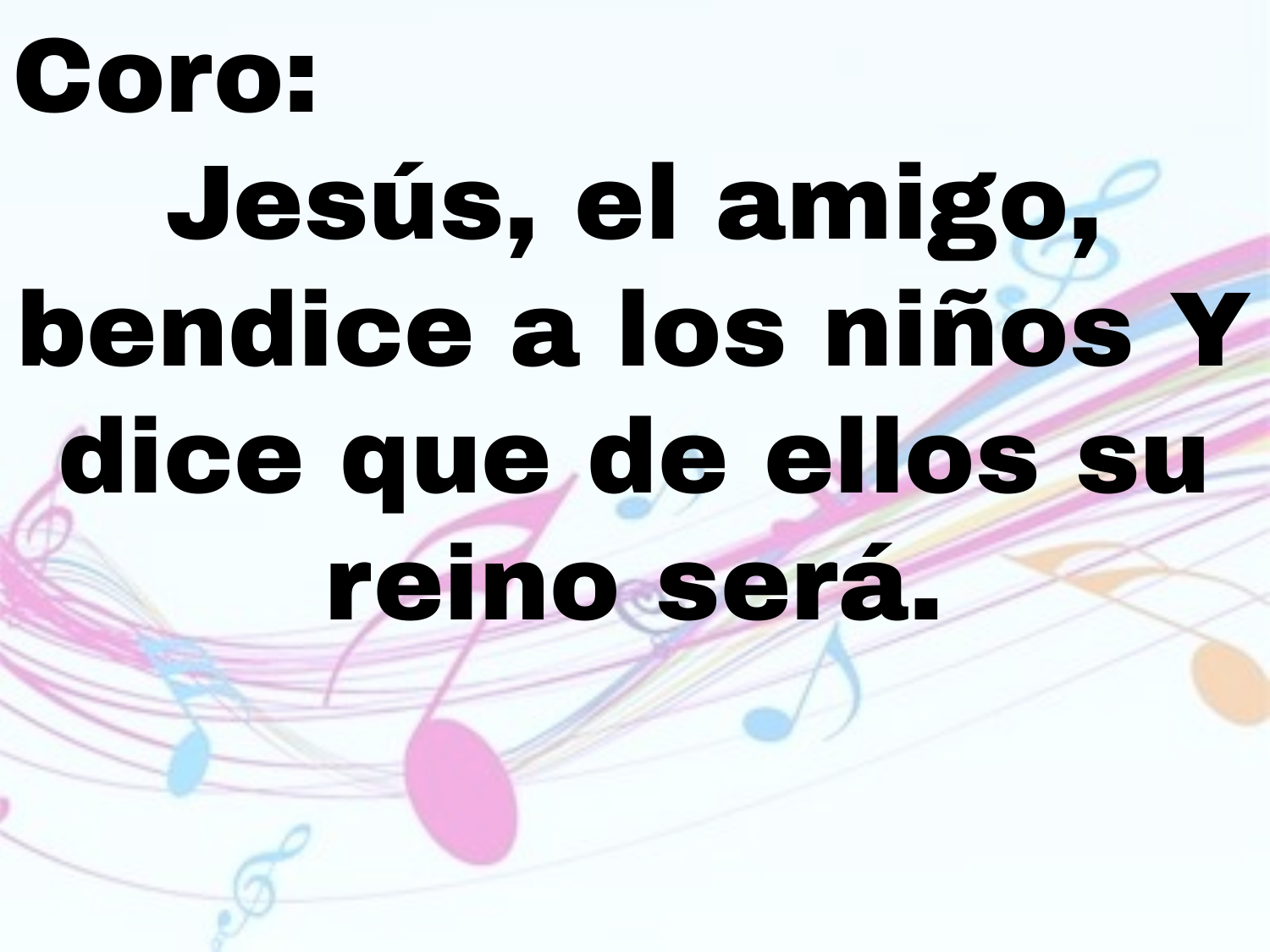

Coro:
Jesús, el amigo, bendice a los niños Y dice que de ellos su reino será.